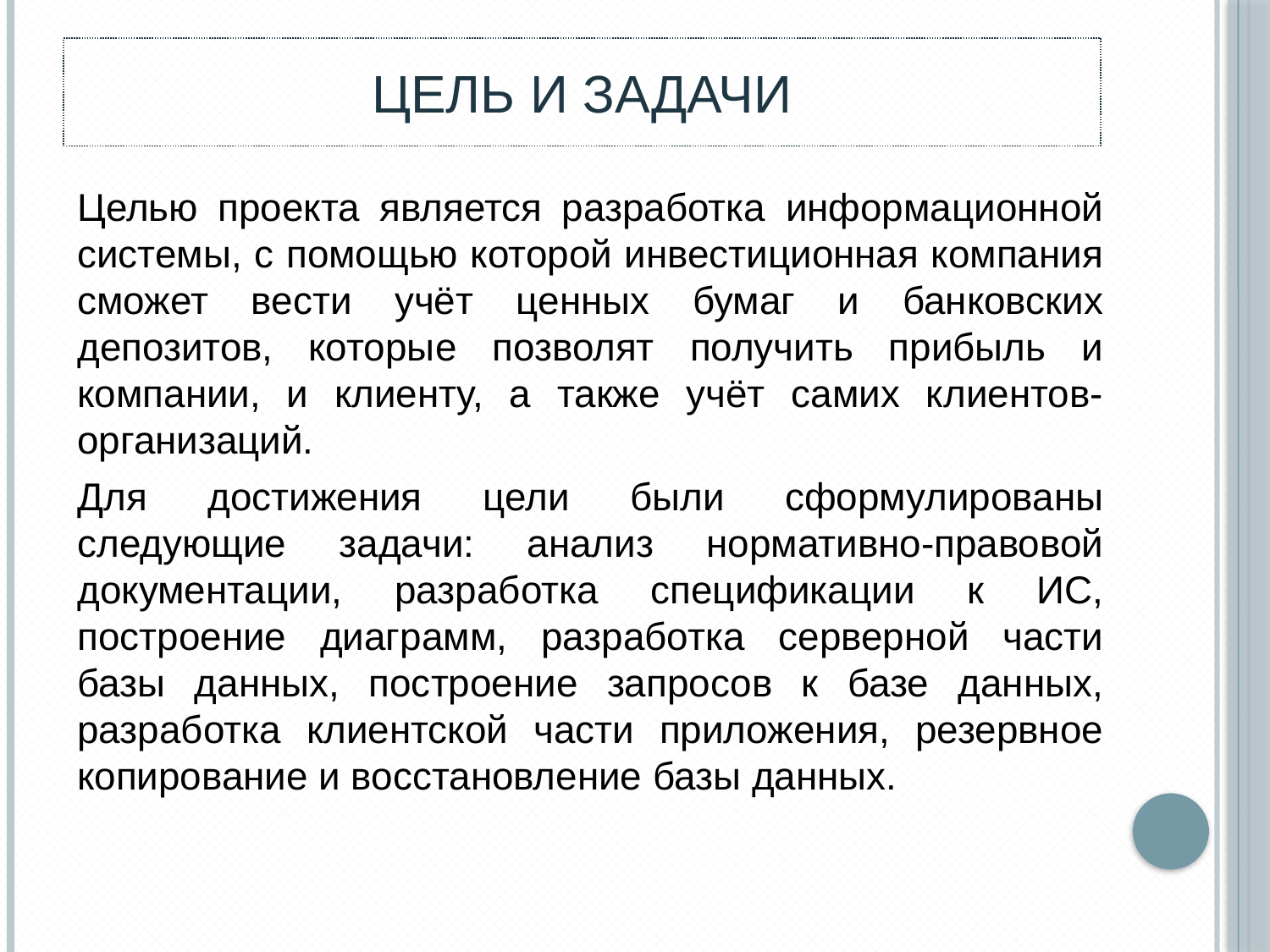

# Цель и задачи
Целью проекта является разработка информационной системы, с помощью которой инвестиционная компания сможет вести учёт ценных бумаг и банковских депозитов, которые позволят получить прибыль и компании, и клиенту, а также учёт самих клиентов-организаций.
Для достижения цели были сформулированы следующие задачи: анализ нормативно-правовой документации, разработка спецификации к ИС, построение диаграмм, разработка серверной части базы данных, построение запросов к базе данных, разработка клиентской части приложения, резервное копирование и восстановление базы данных.